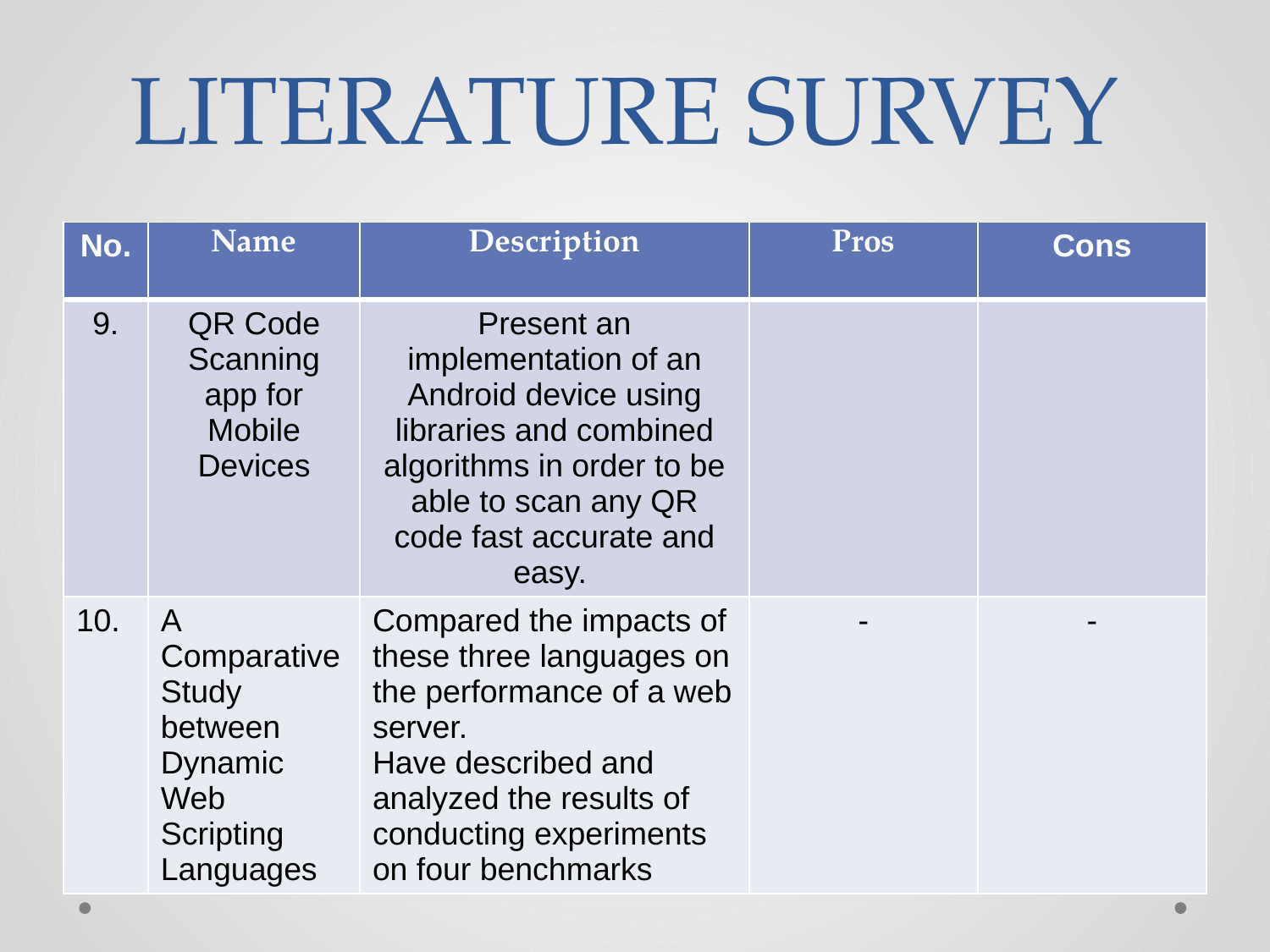

# LITERATURE SURVEY
| No. | Name | Description | Pros | Cons |
| --- | --- | --- | --- | --- |
| 9. | QR Code Scanning app for Mobile Devices | Present an implementation of an Android device using libraries and combined algorithms in order to be able to scan any QR code fast accurate and easy. |  |  |
| 10. | A Comparative Study between Dynamic Web Scripting Languages | Compared the impacts of these three languages on the performance of a web server. Have described and analyzed the results of conducting experiments on four benchmarks | - | - |